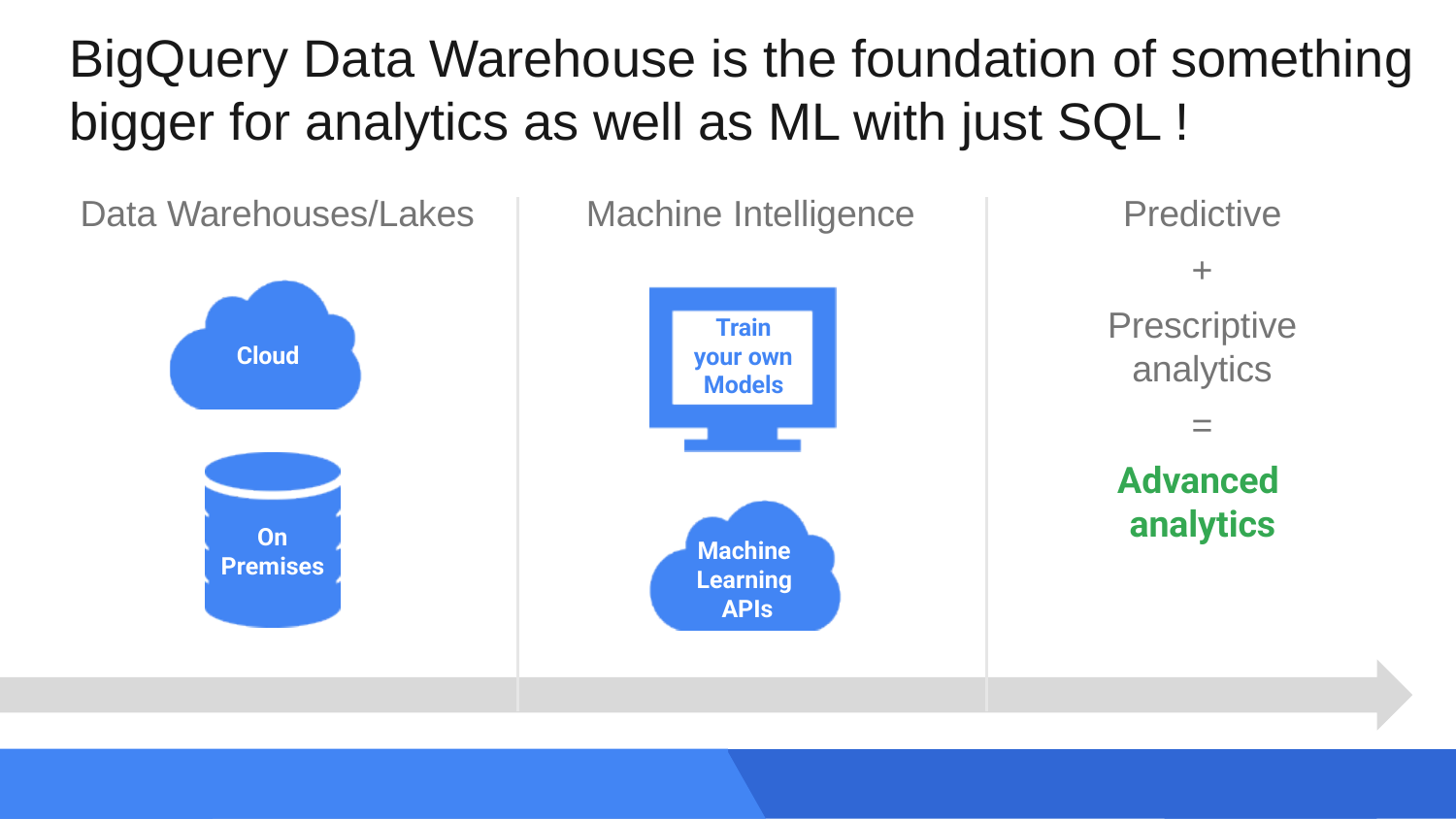

# BigQuery Data Warehouse is the foundation of something bigger for analytics as well as ML with just SQL !
Predictive
+
Prescriptive
analytics
=
Advanced  analytics
Data Warehouses/Lakes
Machine Intelligence

Train
your own
Models
Cloud

On  Premises
Machine  Learning  APIs

Data & Analytics